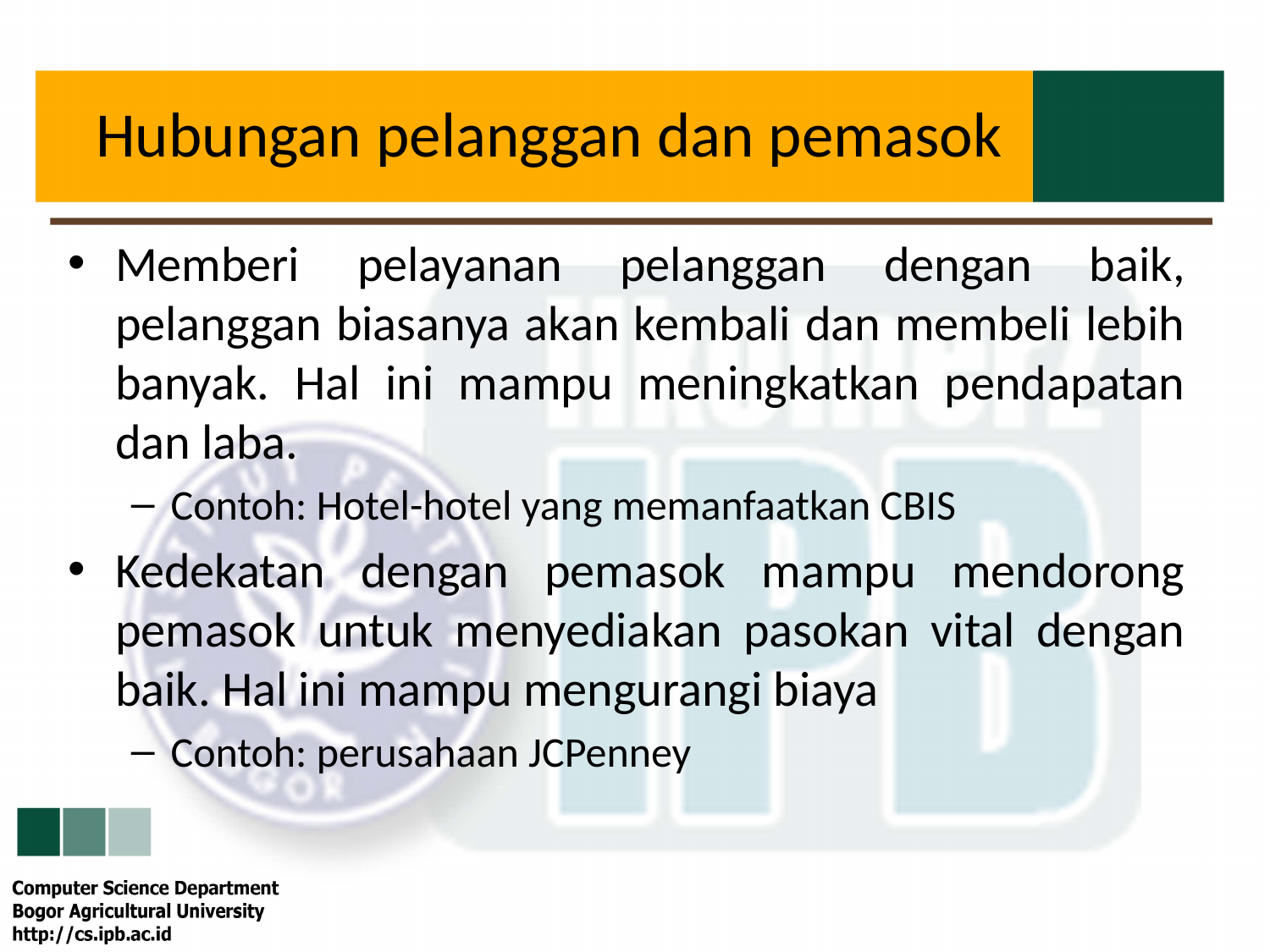

# Hubungan pelanggan dan pemasok
Memberi pelayanan pelanggan dengan baik, pelanggan biasanya akan kembali dan membeli lebih banyak. Hal ini mampu meningkatkan pendapatan dan laba.
Contoh: Hotel-hotel yang memanfaatkan CBIS
Kedekatan dengan pemasok mampu mendorong pemasok untuk menyediakan pasokan vital dengan baik. Hal ini mampu mengurangi biaya
Contoh: perusahaan JCPenney